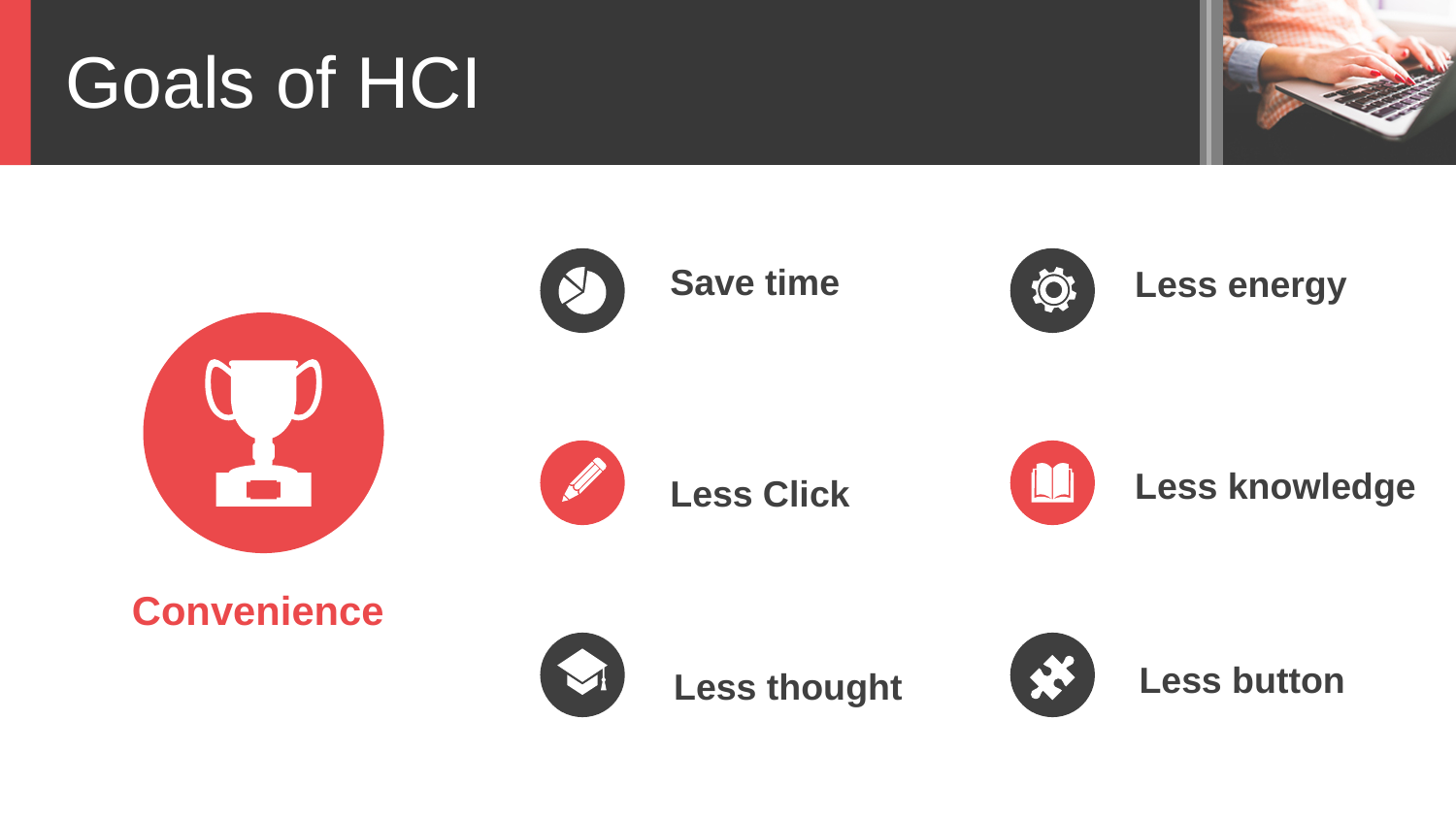

Goals of HCI

Save time
Less energy

Less knowledge
Less Click

Convenience

Less button
Less thought